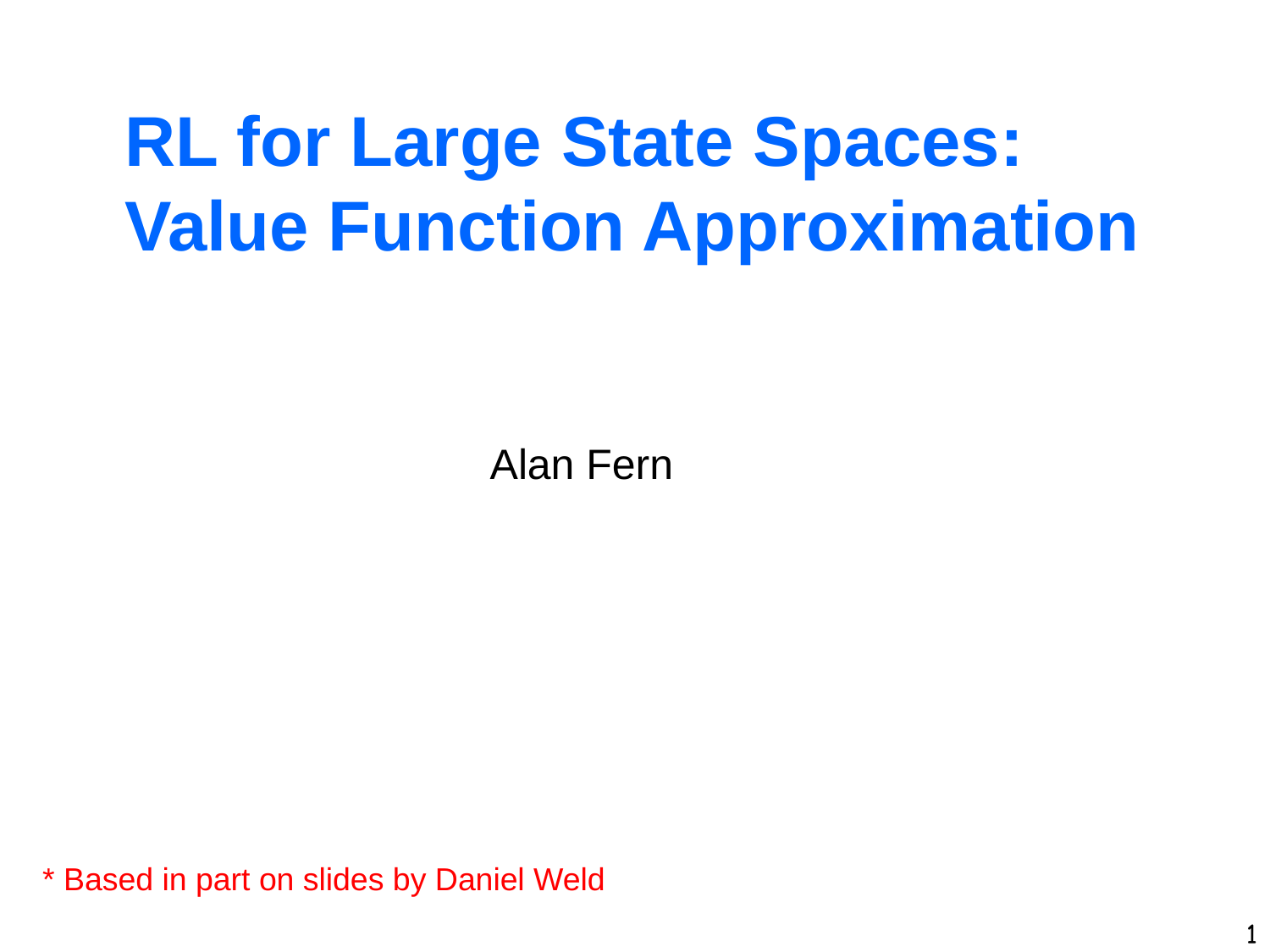

RL for Large State Spaces: Value Function Approximation
Alan Fern
* Based in part on slides by Daniel Weld

1